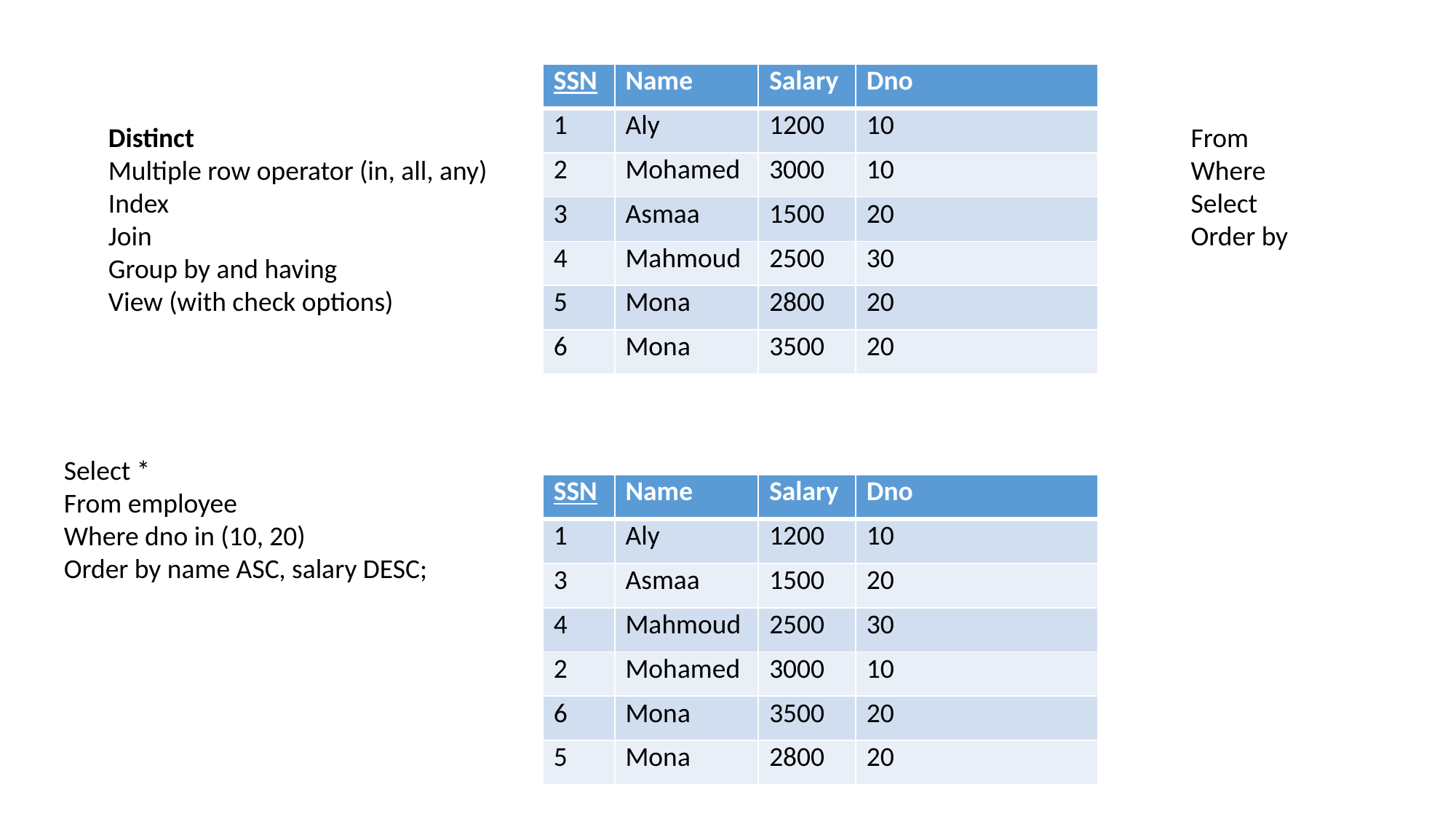

| SSN | Name | Salary | Dno |
| --- | --- | --- | --- |
| 1 | Aly | 1200 | 10 |
| 2 | Mohamed | 3000 | 10 |
| 3 | Asmaa | 1500 | 20 |
| 4 | Mahmoud | 2500 | 30 |
| 5 | Mona | 2800 | 20 |
| 6 | Mona | 3500 | 20 |
Distinct
Multiple row operator (in, all, any)
Index
Join
Group by and having
View (with check options)

From
Where
Select
Order by
Select *
From employee
Where dno in (10, 20)
Order by name ASC, salary DESC;
| SSN | Name | Salary | Dno |
| --- | --- | --- | --- |
| 1 | Aly | 1200 | 10 |
| 3 | Asmaa | 1500 | 20 |
| 4 | Mahmoud | 2500 | 30 |
| 2 | Mohamed | 3000 | 10 |
| 6 | Mona | 3500 | 20 |
| 5 | Mona | 2800 | 20 |